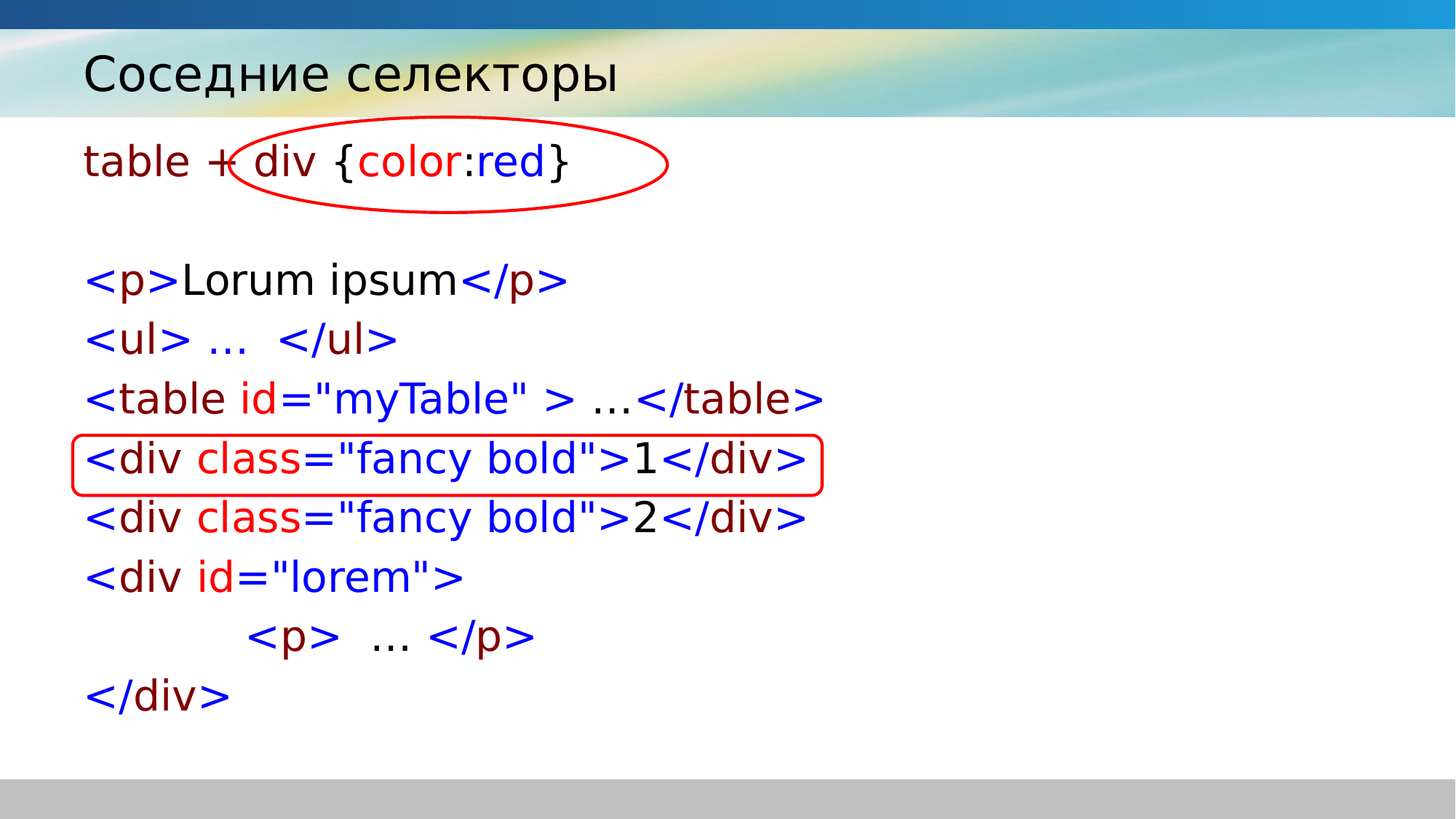

# Соседние селекторы

table + div {color:red}

<p>Lorum ipsum</p>
<ul> …  </ul>
<table id="myTable" > …</table>
<div class="fancy bold">1</div>
<div class="fancy bold">2</div>
<div id="lorem">
            <p>  … </p>
</div>